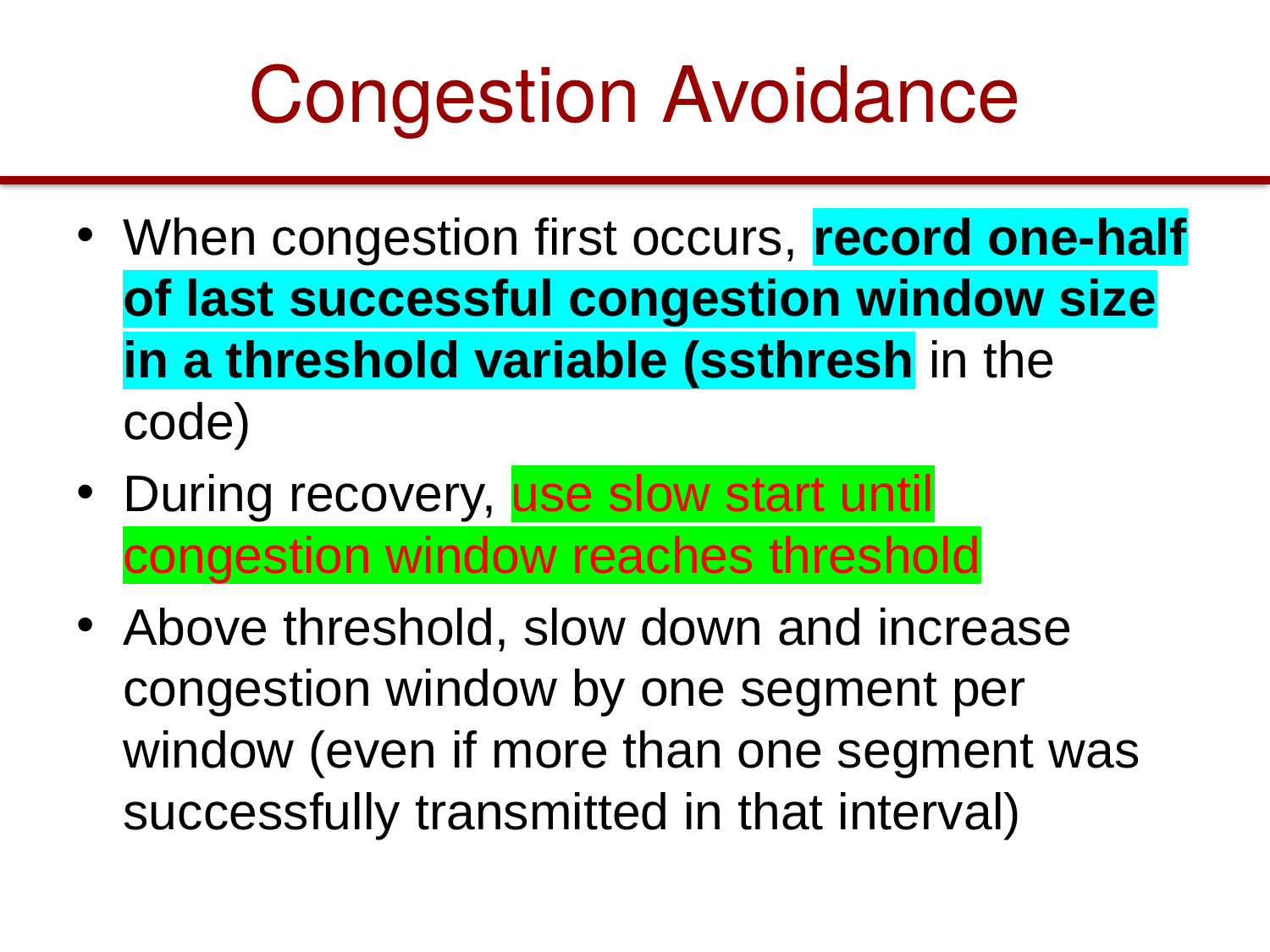

# Congestion Avoidance
When congestion first occurs, record one-half of last successful congestion window size in a threshold variable (ssthresh in the code)
During recovery, use slow start until congestion window reaches threshold
Above threshold, slow down and increase congestion window by one segment per window (even if more than one segment was successfully transmitted in that interval)